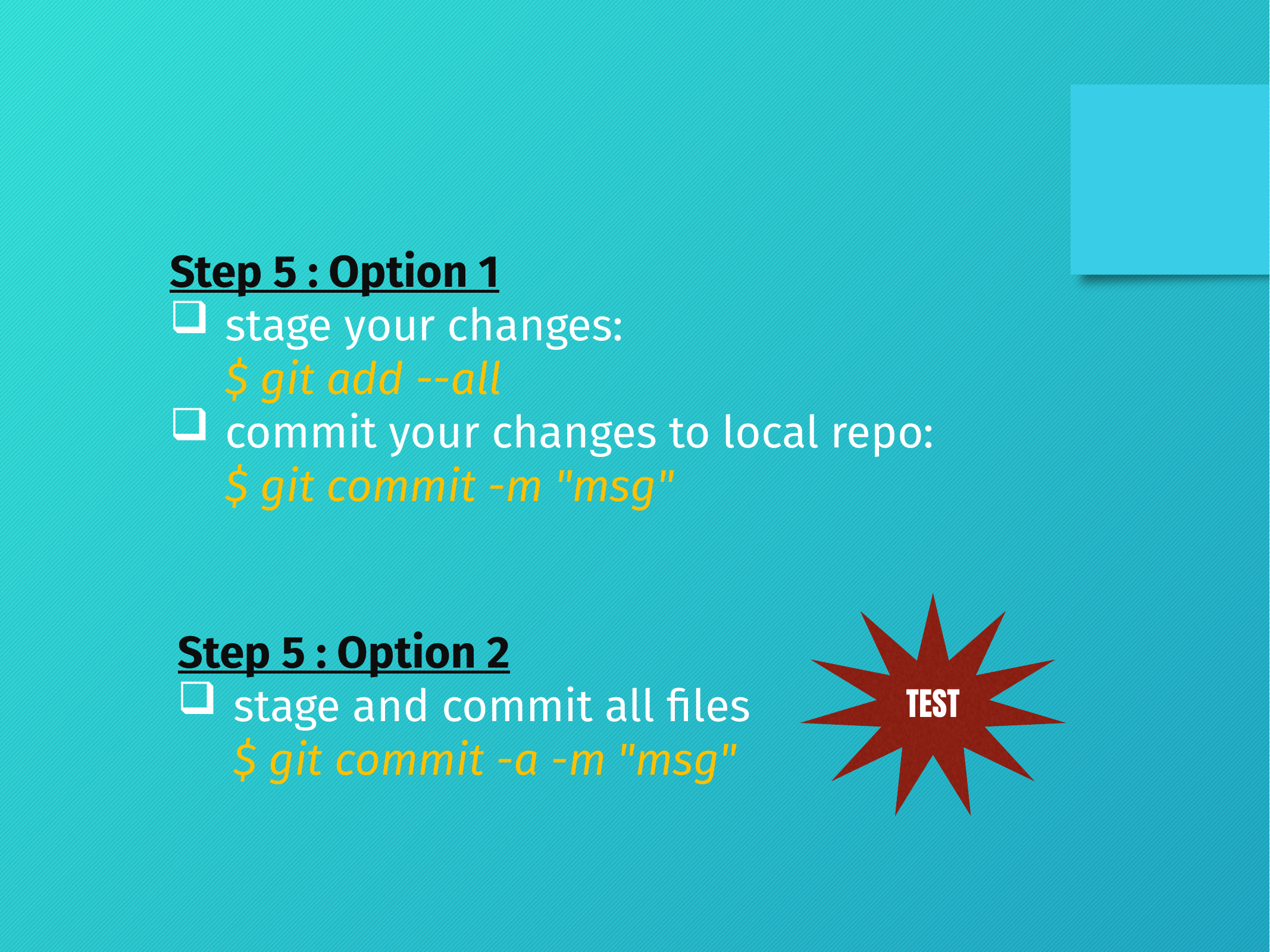

Step 5 : Option 1
stage your changes:
$ git add --all
commit your changes to local repo:
$ git commit -m "msg"
TEST
Step 5 : Option 2
stage and commit all files
$ git commit -a -m "msg"